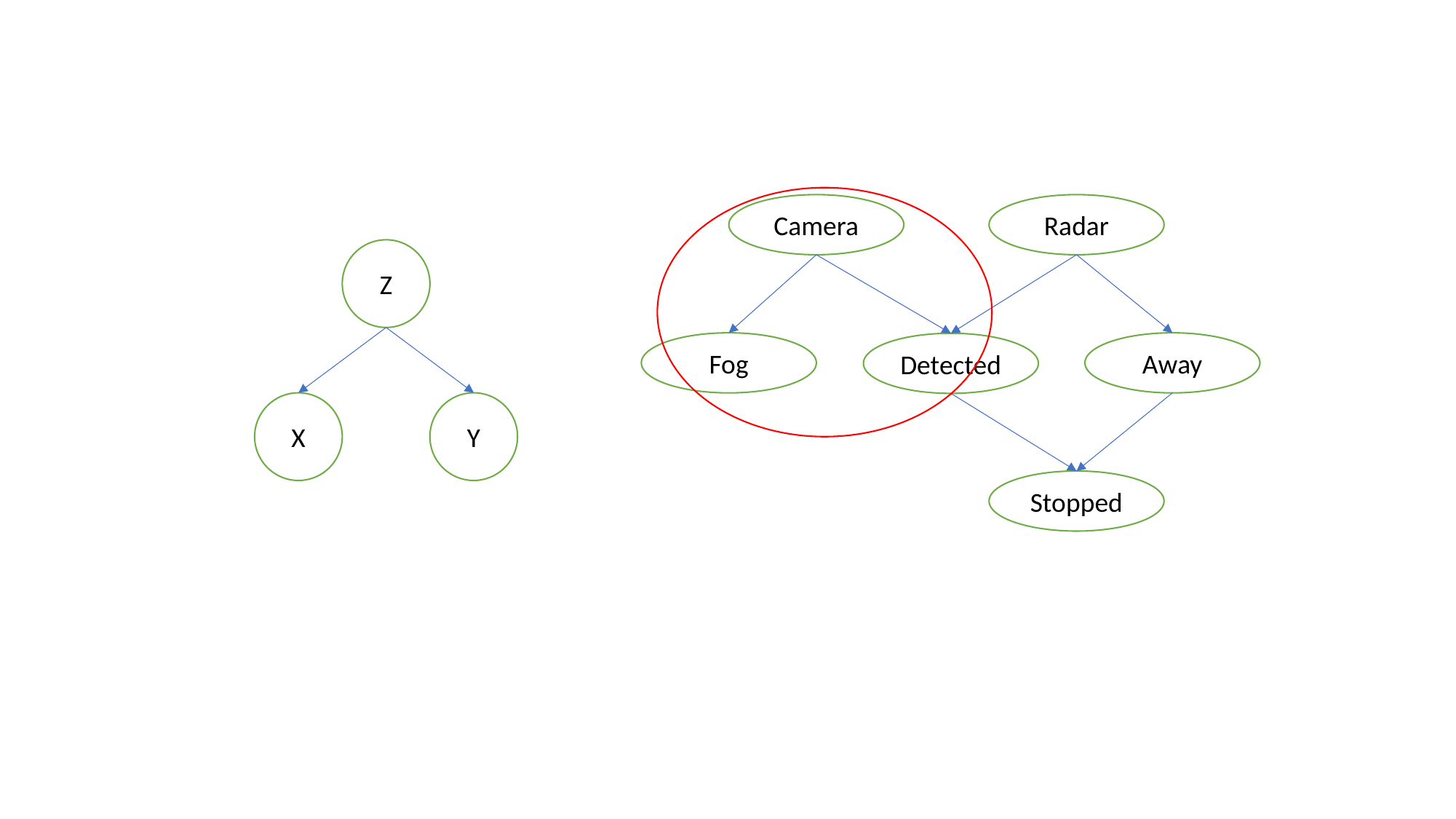

Camera
Radar
Z
Fog
Away
Detected
X
Y
Stopped